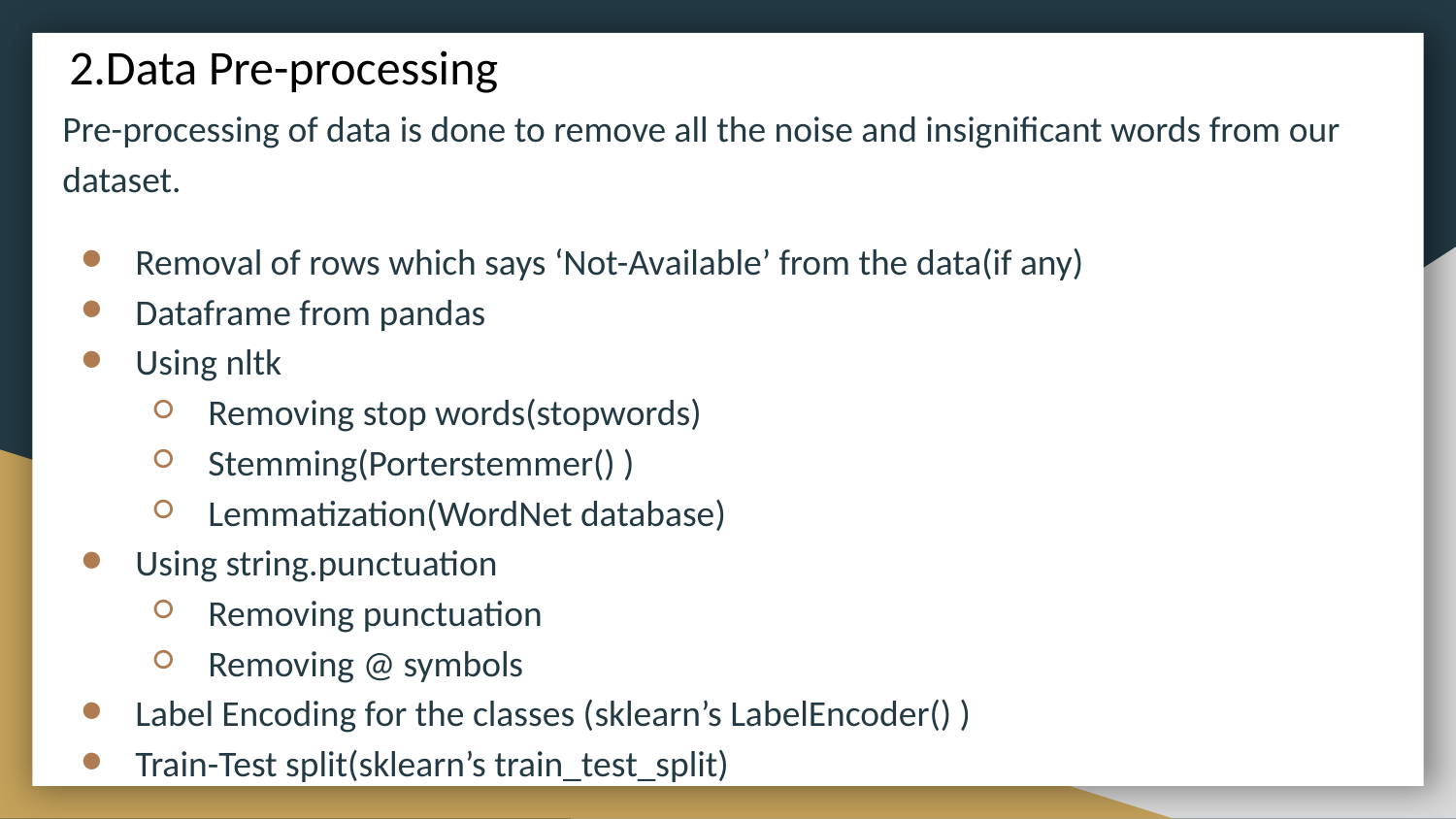

2.Data Pre-processing
Pre-processing of data is done to remove all the noise and insignificant words from our dataset.
Removal of rows which says ‘Not-Available’ from the data(if any)
Dataframe from pandas
Using nltk
Removing stop words(stopwords)
Stemming(Porterstemmer() )
Lemmatization(WordNet database)
Using string.punctuation
Removing punctuation
Removing @ symbols
Label Encoding for the classes (sklearn’s LabelEncoder() )
Train-Test split(sklearn’s train_test_split)